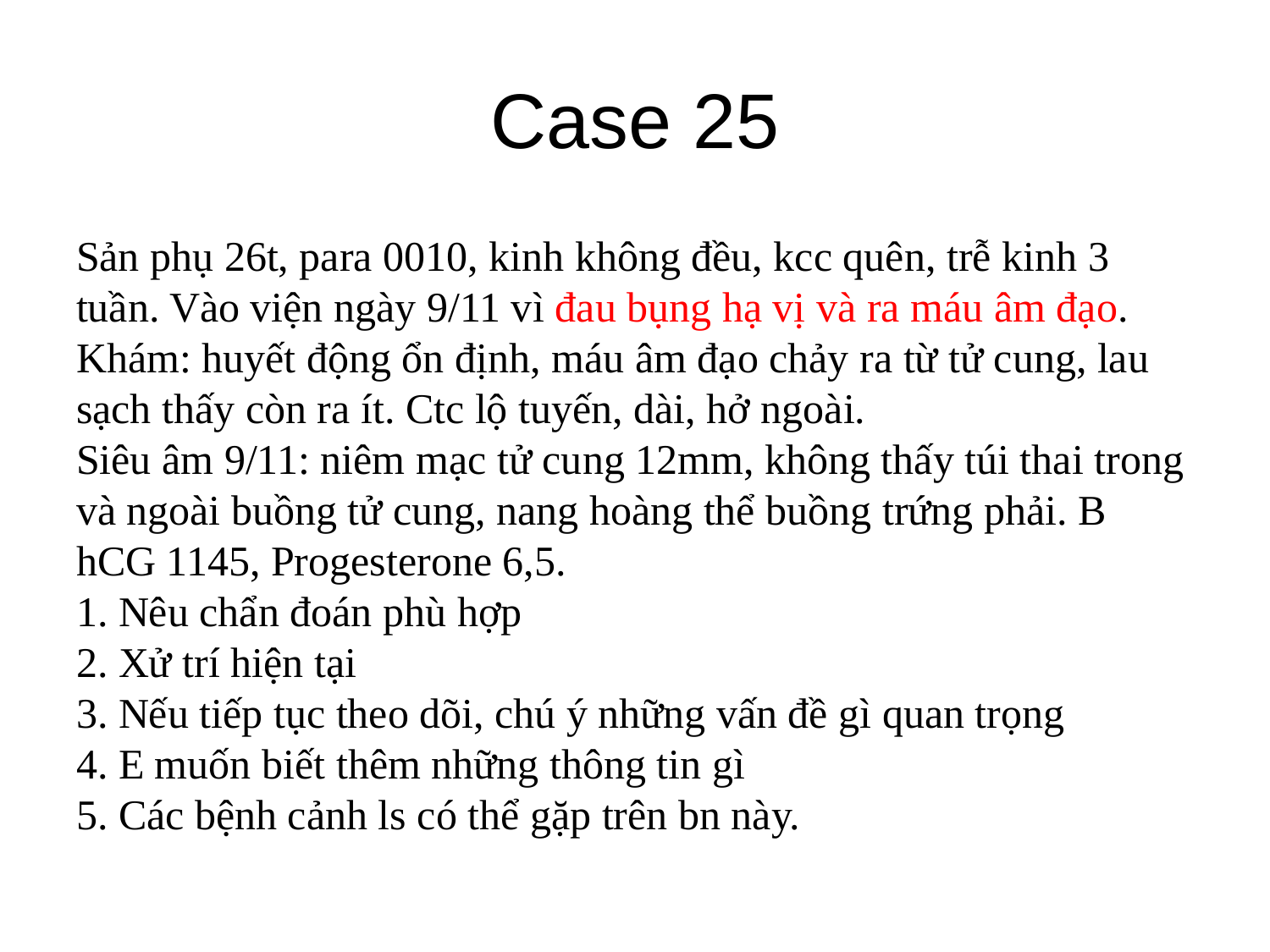

# Case 25
Sản phụ 26t, para 0010, kinh không đều, kcc quên, trễ kinh 3 tuần. Vào viện ngày 9/11 vì đau bụng hạ vị và ra máu âm đạo. 
Khám: huyết động ổn định, máu âm đạo chảy ra từ tử cung, lau sạch thấy còn ra ít. Ctc lộ tuyến, dài, hở ngoài.
Siêu âm 9/11: niêm mạc tử cung 12mm, không thấy túi thai trong và ngoài buồng tử cung, nang hoàng thể buồng trứng phải. B hCG 1145, Progesterone 6,5.
1. Nêu chẩn đoán phù hợp
2. Xử trí hiện tại
3. Nếu tiếp tục theo dõi, chú ý những vấn đề gì quan trọng 
4. E muốn biết thêm những thông tin gì
5. Các bệnh cảnh ls có thể gặp trên bn này.